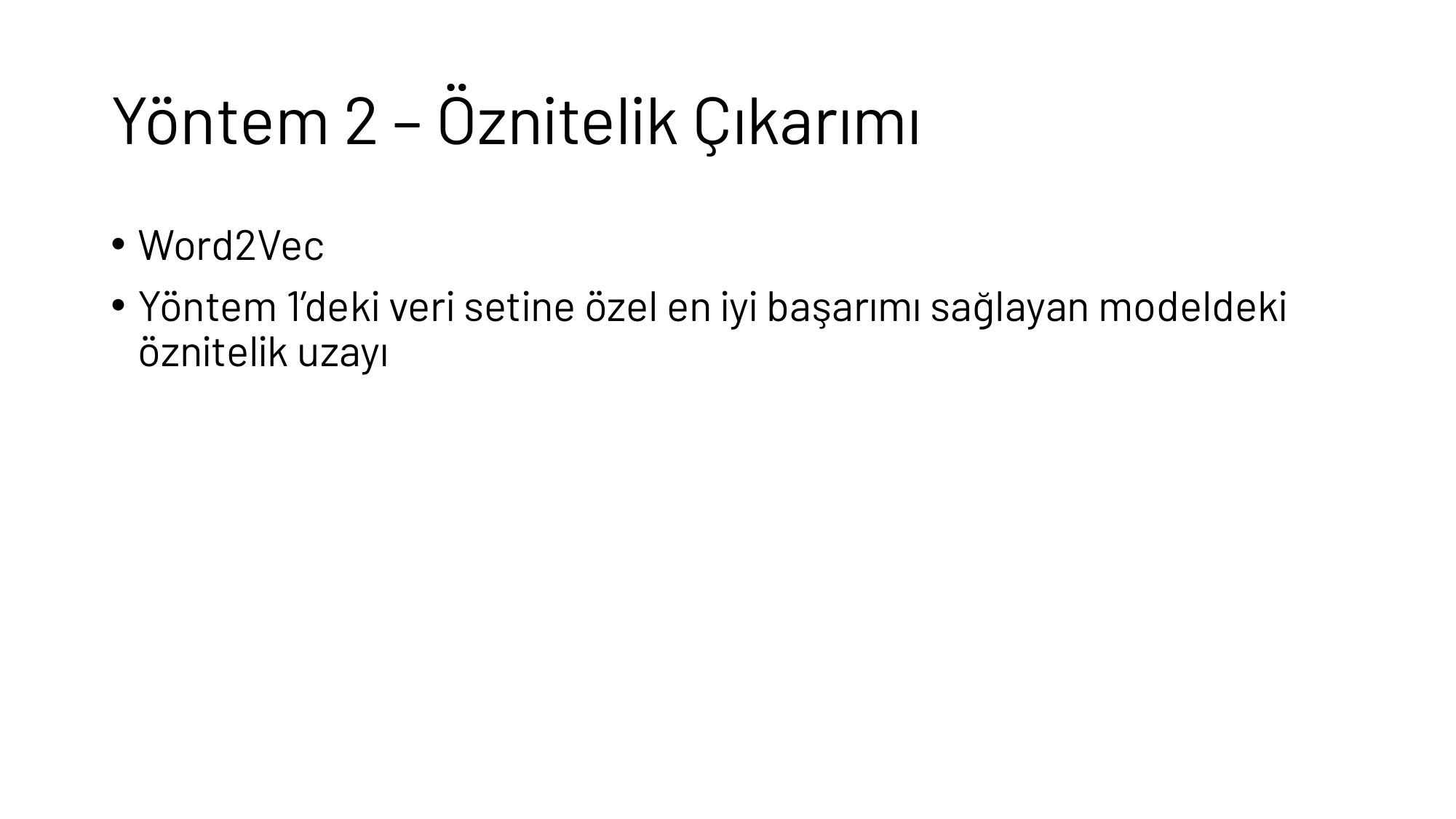

# Yöntem 2 – Öznitelik Çıkarımı
Word2Vec
Yöntem 1’deki veri setine özel en iyi başarımı sağlayan modeldeki öznitelik uzayı